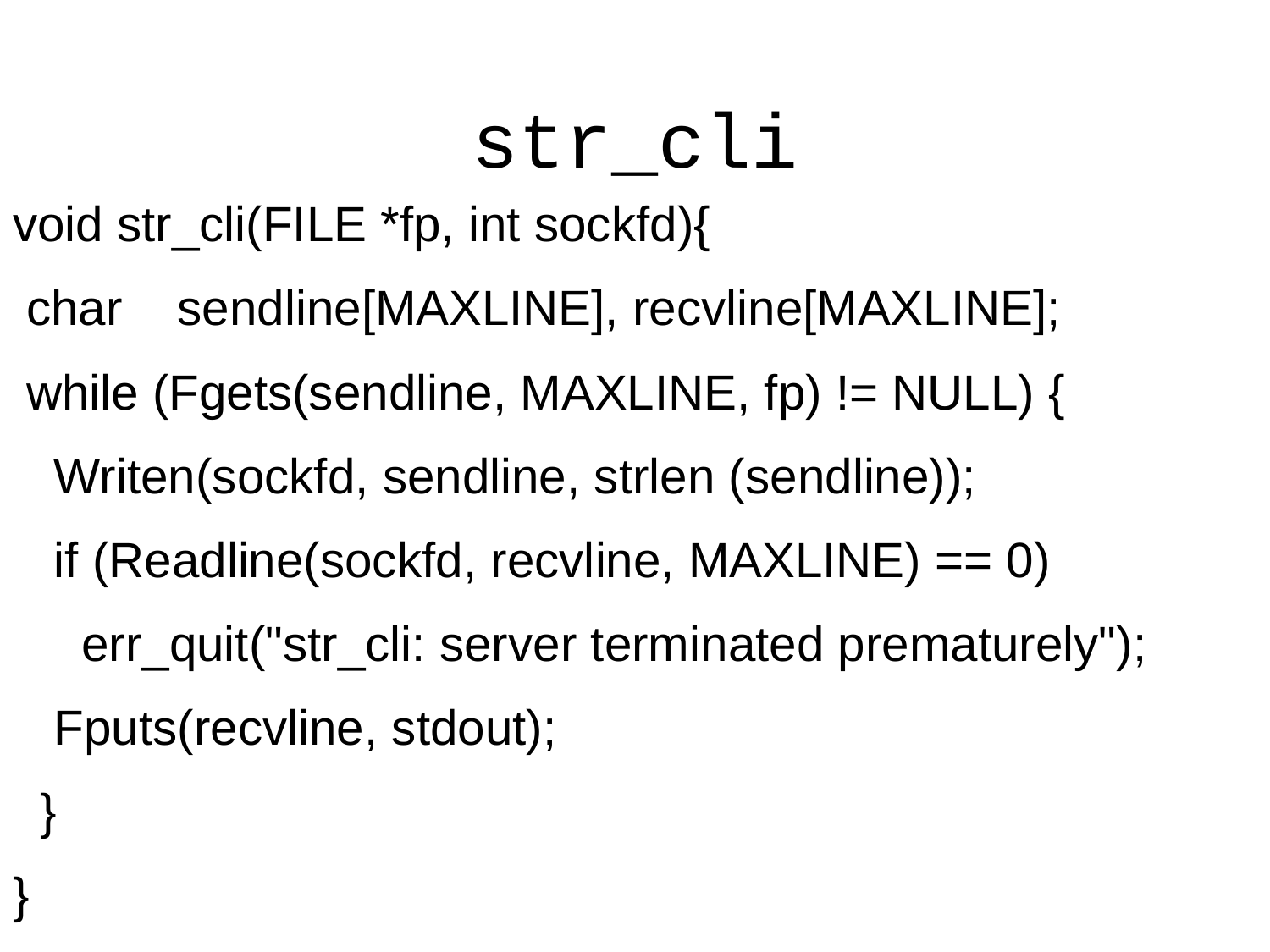

# str_cli
void str_cli(FILE *fp, int sockfd){
 char    sendline[MAXLINE], recvline[MAXLINE];
 while (Fgets(sendline, MAXLINE, fp) != NULL) {
   Writen(sockfd, sendline, strlen (sendline));
   if (Readline(sockfd, recvline, MAXLINE) == 0)
     err_quit("str_cli: server terminated prematurely");
   Fputs(recvline, stdout);
  }
}